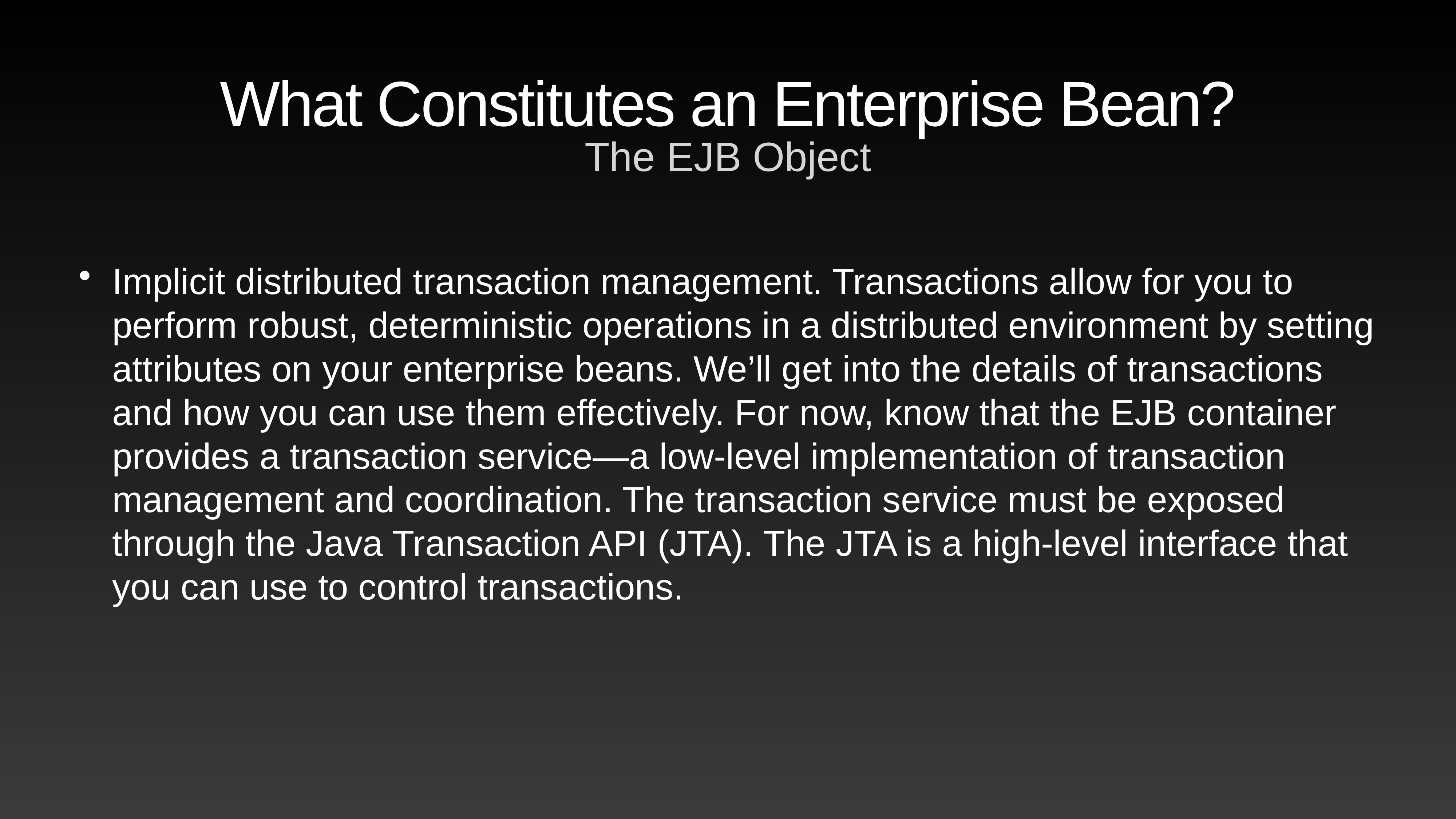

# What Constitutes an Enterprise Bean?
The EJB Object
Implicit distributed transaction management. Transactions allow for you to perform robust, deterministic operations in a distributed environment by setting attributes on your enterprise beans. We’ll get into the details of transactions and how you can use them effectively. For now, know that the EJB container provides a transaction service—a low-level implementation of transaction management and coordination. The transaction service must be exposed through the Java Transaction API (JTA). The JTA is a high-level interface that you can use to control transactions.